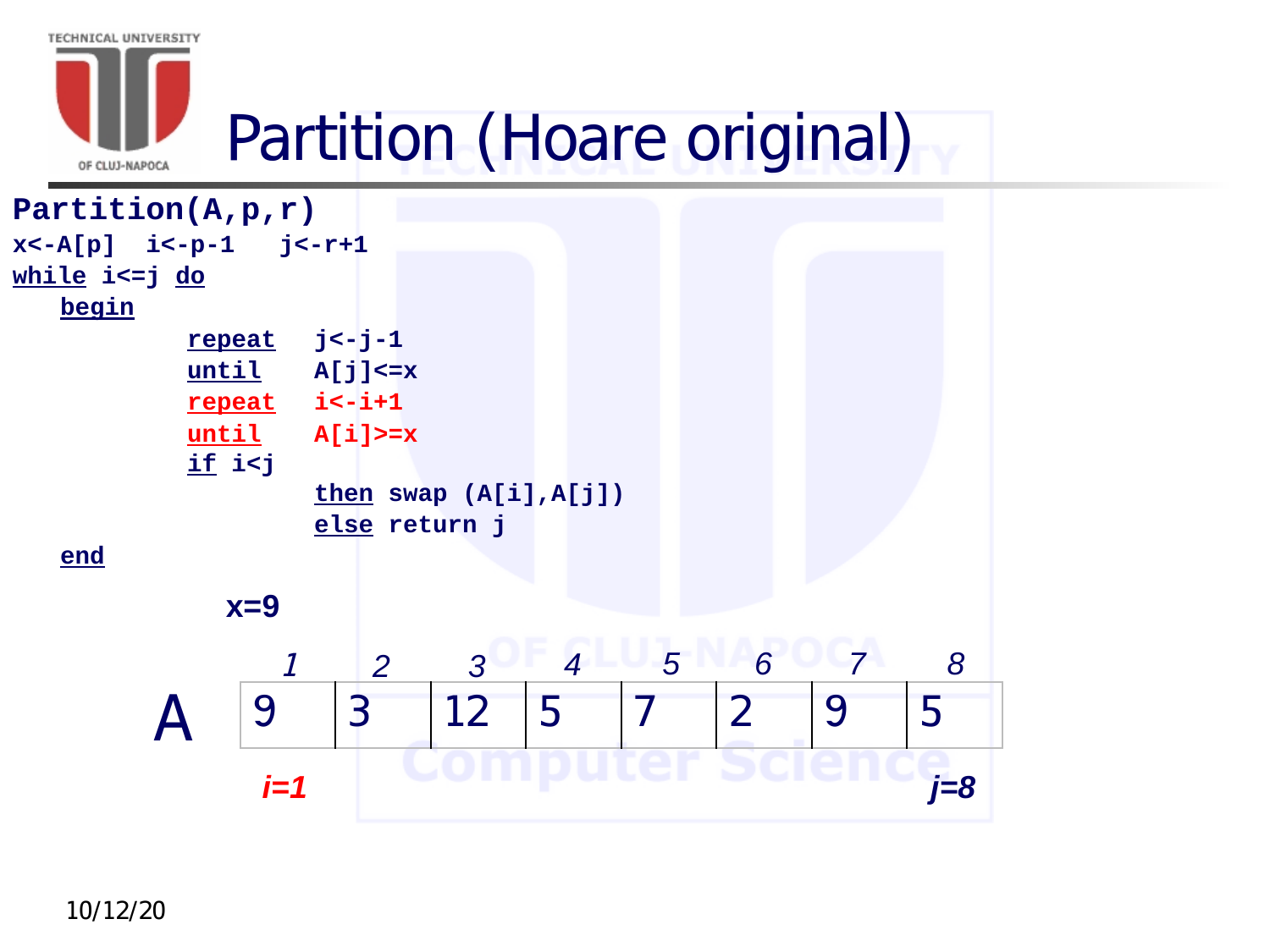

# Partition (Hoare original)
Partition(A,p,r)
x<-A[p]  i<-p-1   j<-r+1
while i<=j do
	begin
		repeat	j<-j-1
		until 	A[j]<=x
		repeat	i<-i+1
		until 	A[i]>=x
		if i<j
			then swap (A[i],A[j])
			else return j
	end
x=9
7
8
6
5
4
1
2
3
A
| 9 | 3 | 12 | 5 | 7 | 2 | 9 | 5 |
| --- | --- | --- | --- | --- | --- | --- | --- |
i=1
j=8
10/12/20